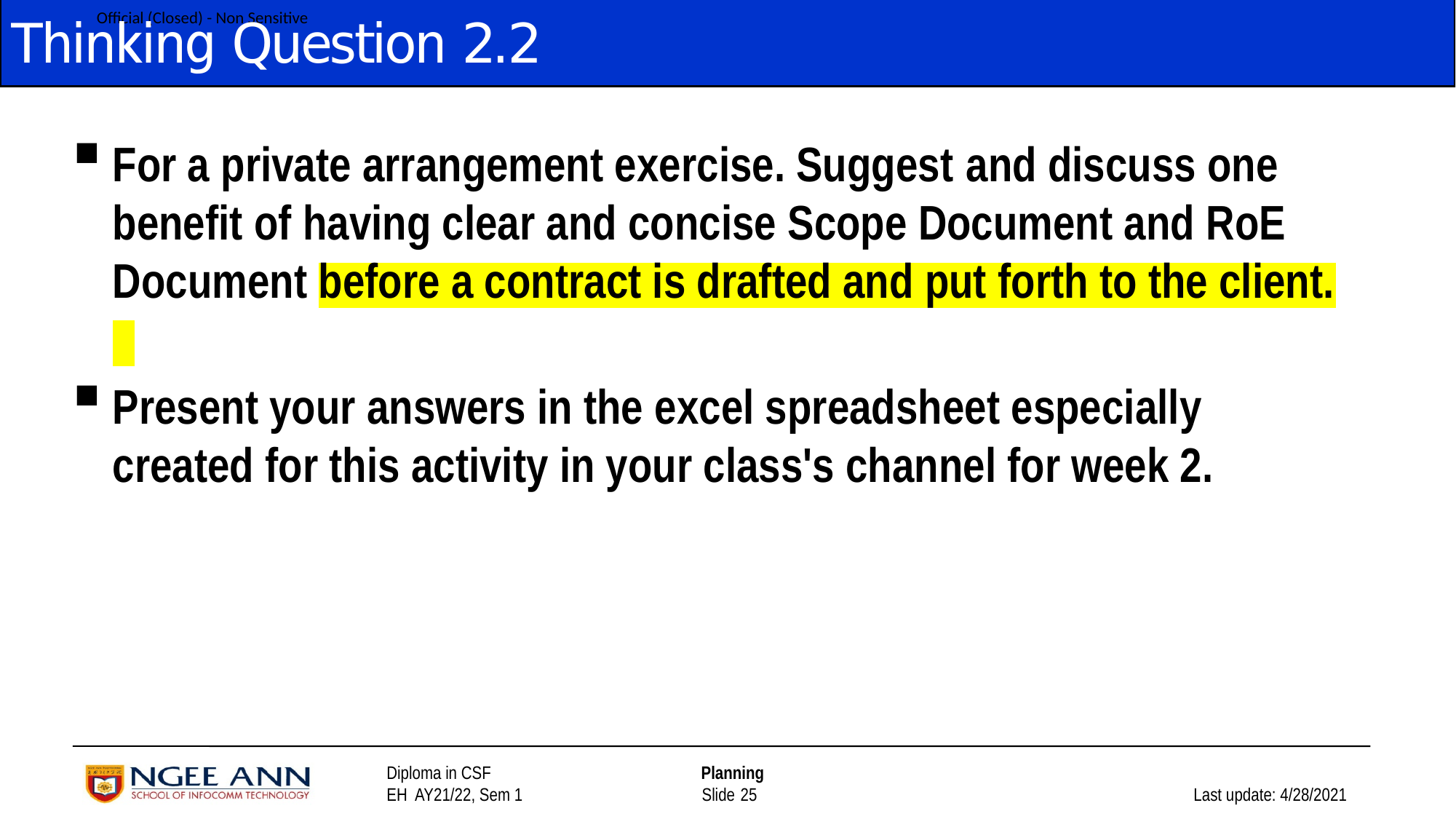

# Thinking Question 2.2
For a private arrangement exercise. Suggest and discuss one benefit of having clear and concise Scope Document and RoE Document before a contract is drafted and put forth to the client.
Present your answers in the excel spreadsheet especially created for this activity in your class's channel for week 2.